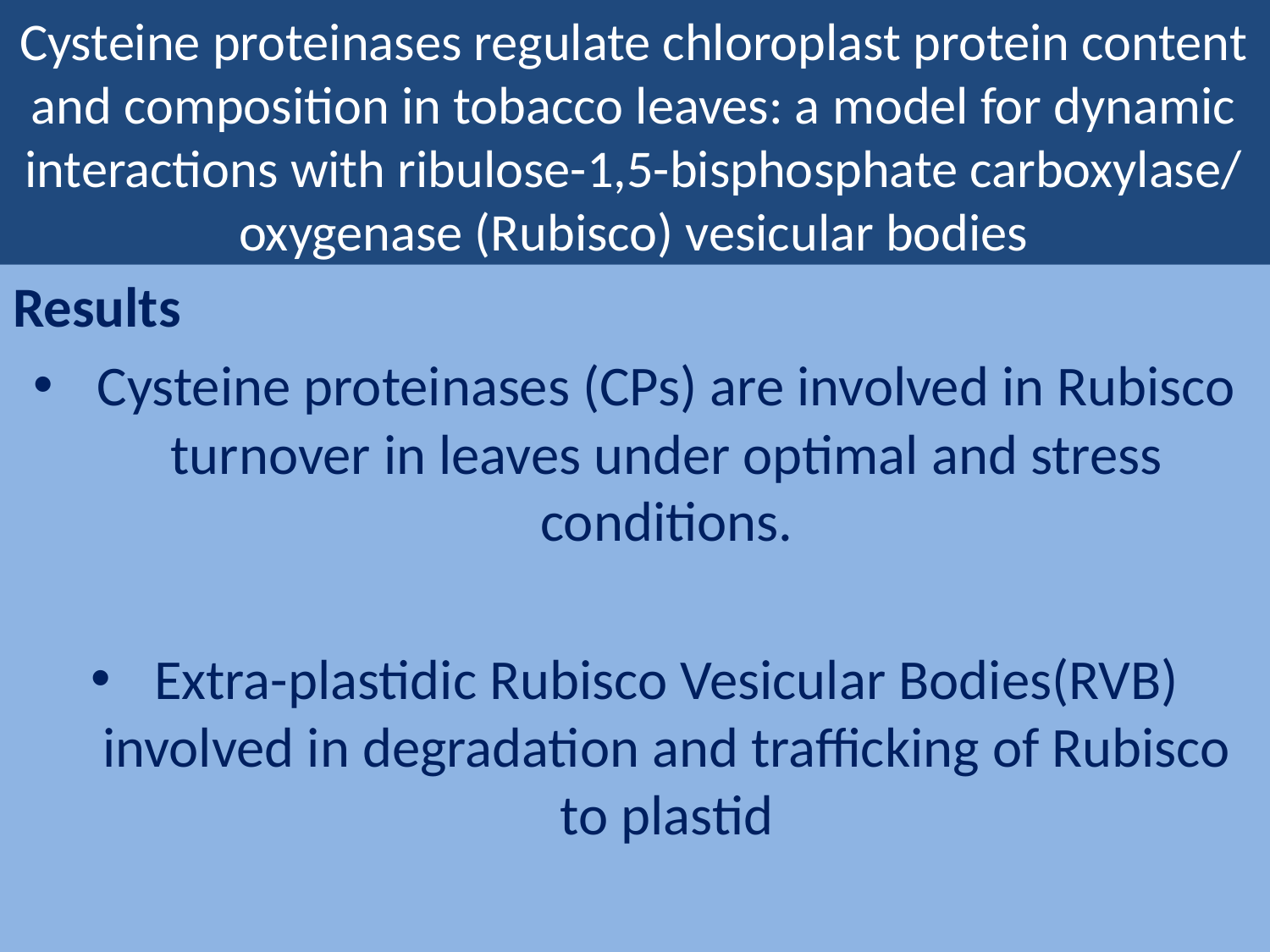

# Cysteine proteinases regulate chloroplast protein content and composition in tobacco leaves: a model for dynamic interactions with ribulose-1,5-bisphosphate carboxylase/ oxygenase (Rubisco) vesicular bodies
Results
Cysteine proteinases (CPs) are involved in Rubisco turnover in leaves under optimal and stress conditions.

Extra-plastidic Rubisco Vesicular Bodies(RVB) involved in degradation and trafficking of Rubisco to plastid